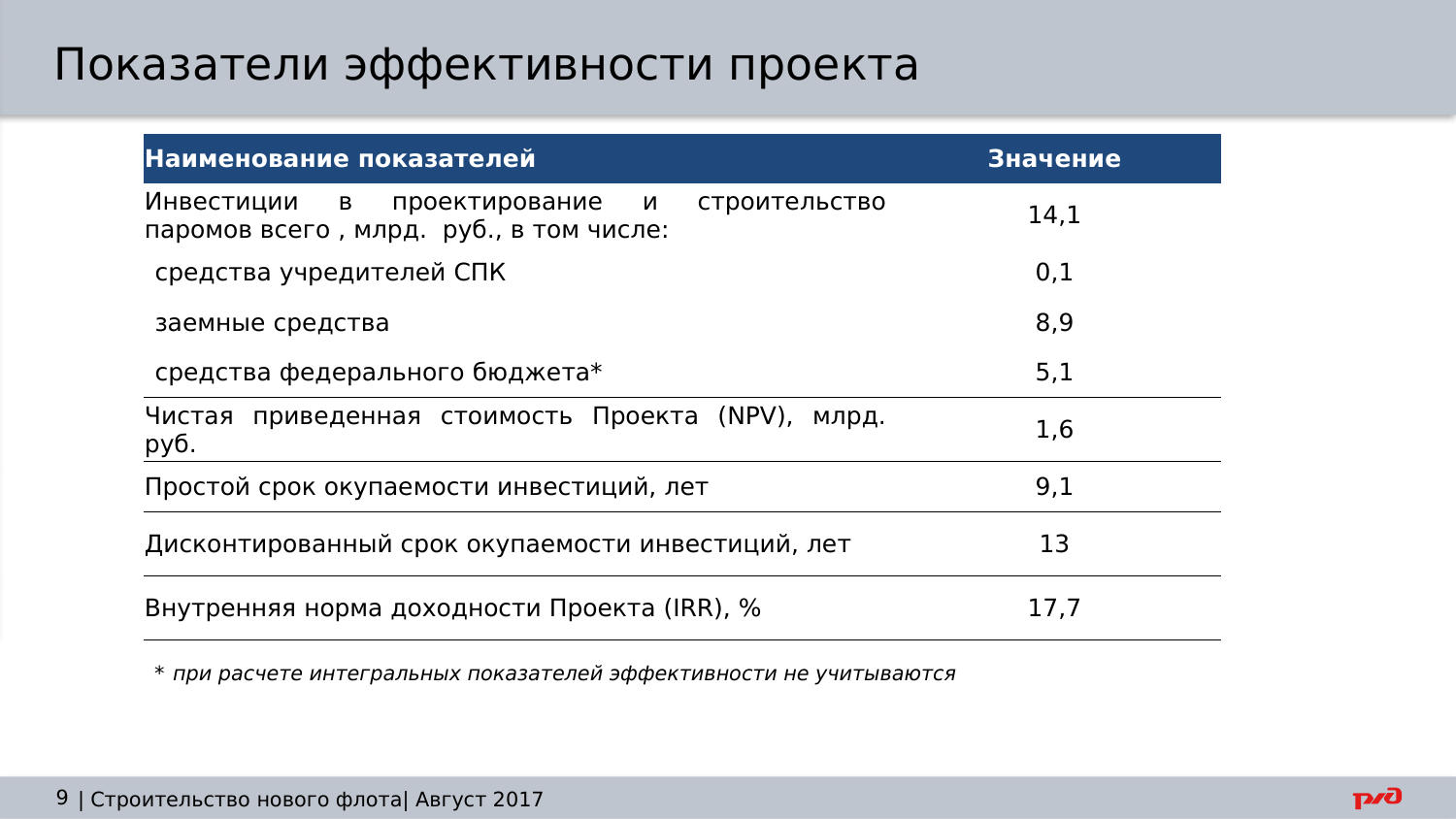

Показатели эффективности проекта
| Наименование показателей | Значение |
| --- | --- |
| Инвестиции в проектирование и строительство паромов всего , млрд. руб., в том числе: | 14,1 |
| средства учредителей СПК | 0,1 |
| заемные средства | 8,9 |
| средства федерального бюджета\* | 5,1 |
| Чистая приведенная стоимость Проекта (NPV), млрд. руб. | 1,6 |
| Простой срок окупаемости инвестиций, лет | 9,1 |
| Дисконтированный срок окупаемости инвестиций, лет | 13 |
| Внутренняя норма доходности Проекта (IRR), % | 17,7 |
* при расчете интегральных показателей эффективности не учитываются